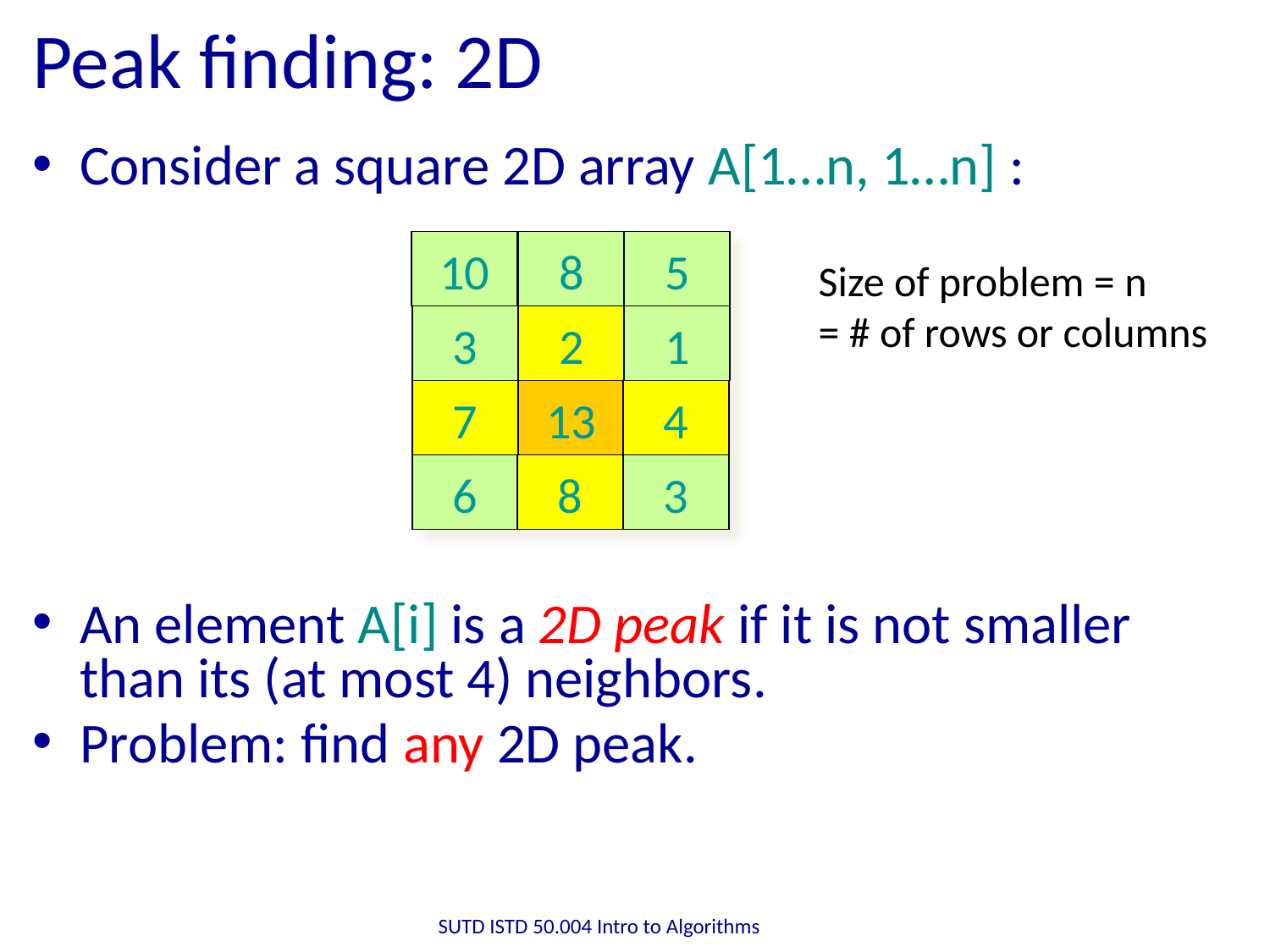

# Peak finding: 2D
Consider a square 2D array A[1…n, 1…n] :

An element A[i] is a 2D peak if it is not smaller than its (at most 4) neighbors.
Problem: find any 2D peak.
10
8
5
3
2
1
7
13
4
6
8
3
Size of problem = n
= # of rows or columns
SUTD ISTD 50.004 Intro to Algorithms